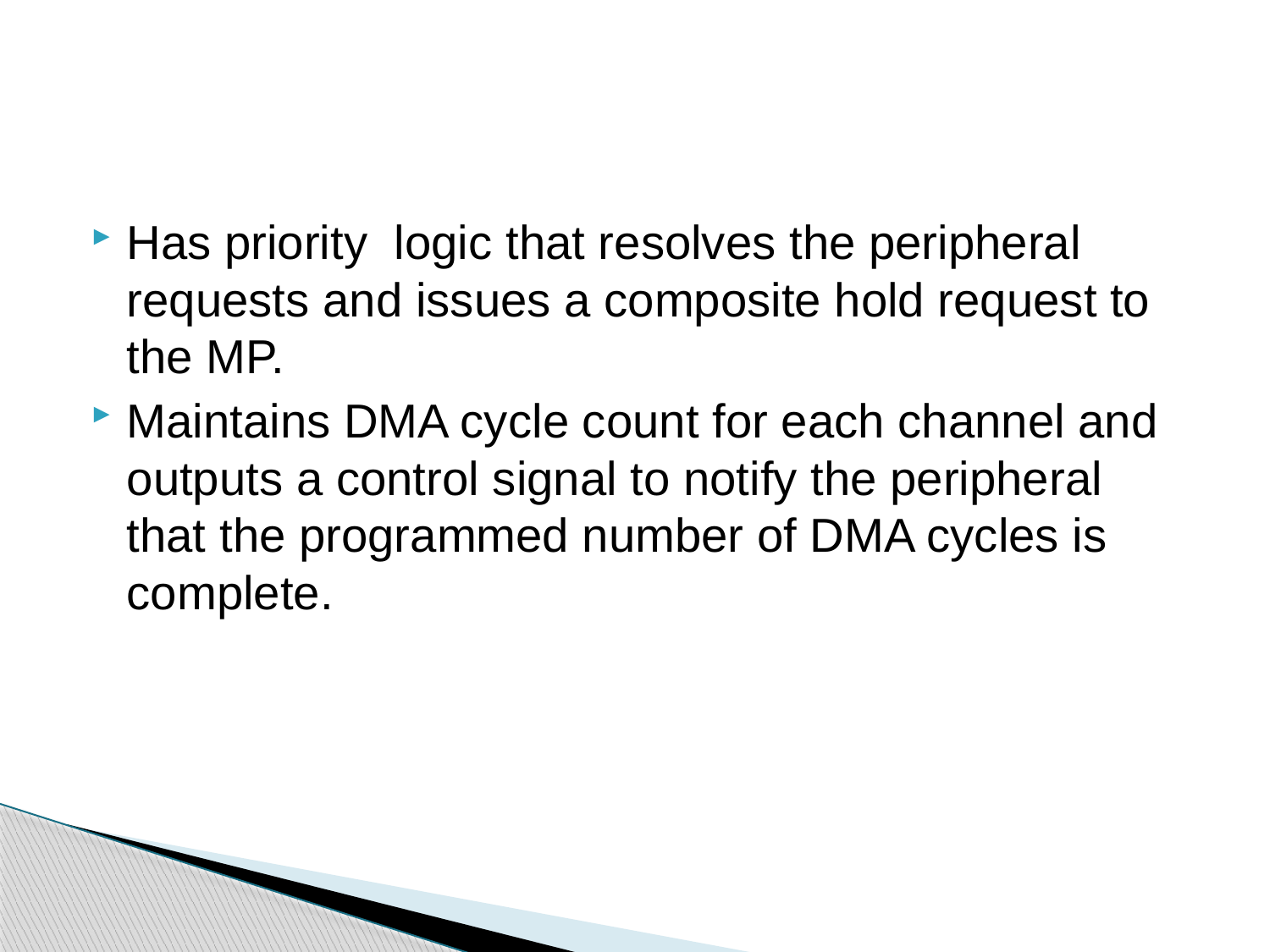

#
Has priority  logic that resolves the peripheral requests and issues a composite hold request to the MP.
Maintains DMA cycle count for each channel and outputs a control signal to notify the peripheral that the programmed number of DMA cycles is complete.